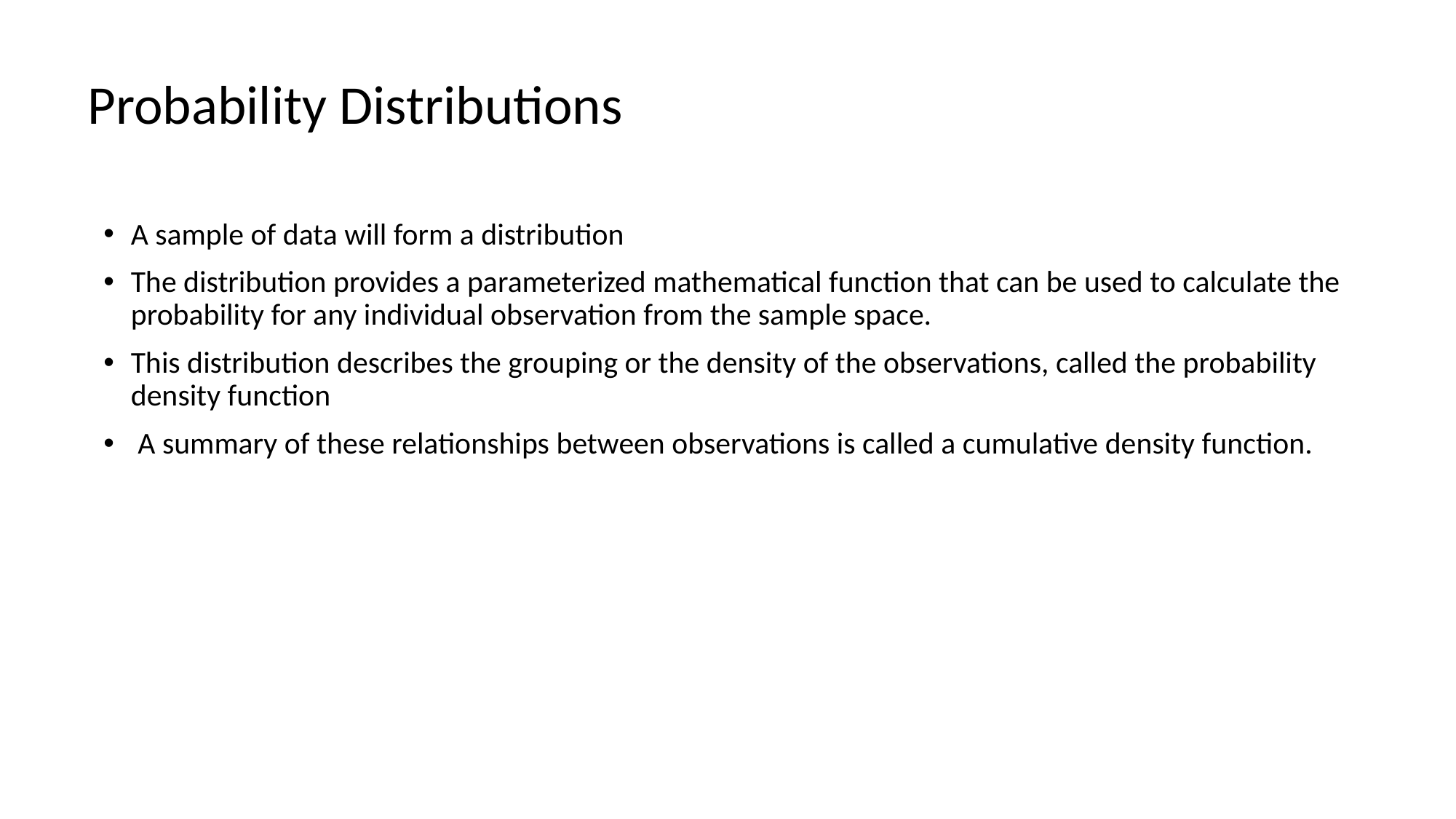

# Probability Distributions
A sample of data will form a distribution
The distribution provides a parameterized mathematical function that can be used to calculate the probability for any individual observation from the sample space.
This distribution describes the grouping or the density of the observations, called the probability density function
 A summary of these relationships between observations is called a cumulative density function.